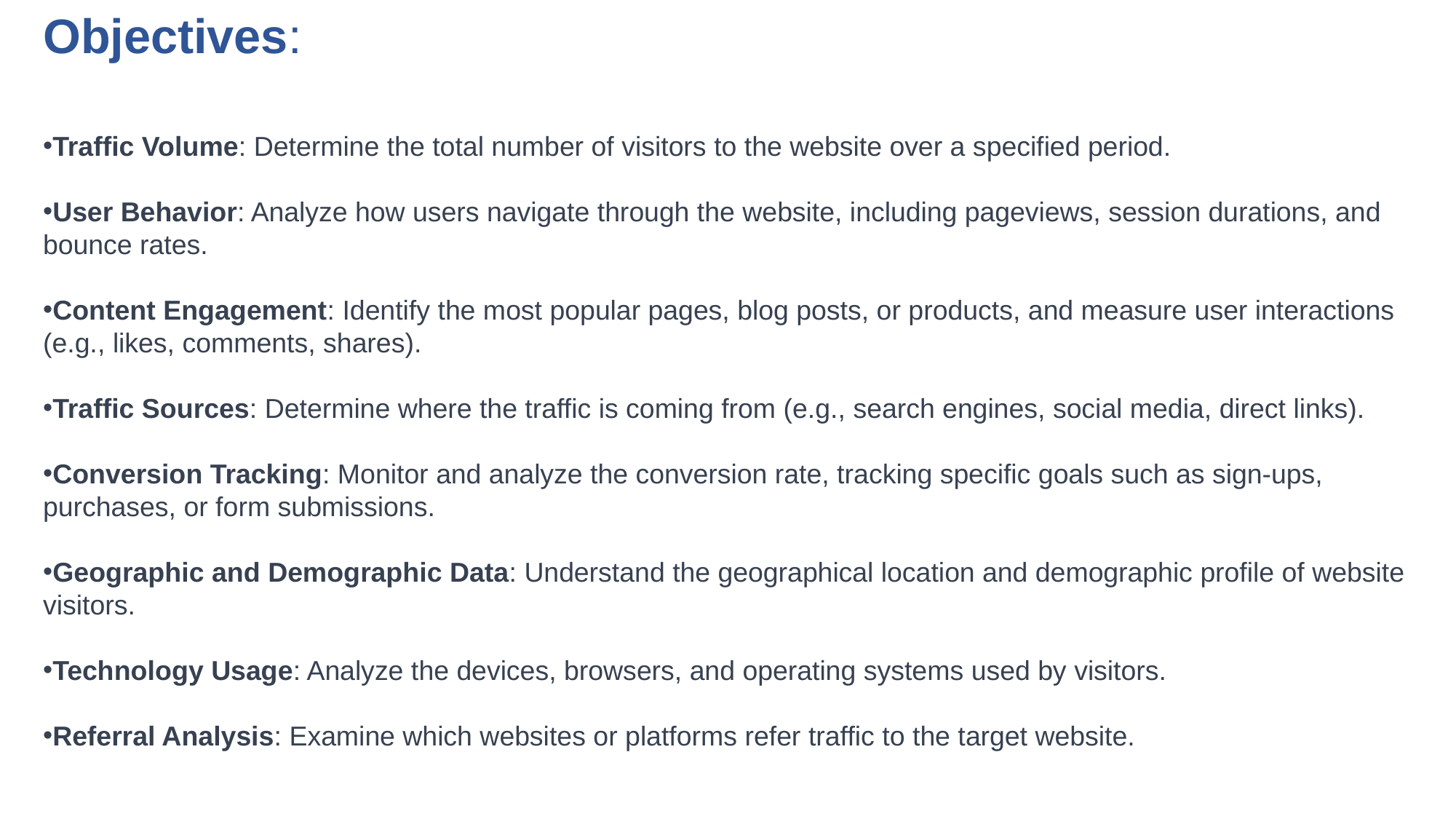

Objectives:

Traffic Volume: Determine the total number of visitors to the website over a specified period.

User Behavior: Analyze how users navigate through the website, including pageviews, session durations, and bounce rates.

Content Engagement: Identify the most popular pages, blog posts, or products, and measure user interactions (e.g., likes, comments, shares).

Traffic Sources: Determine where the traffic is coming from (e.g., search engines, social media, direct links).

Conversion Tracking: Monitor and analyze the conversion rate, tracking specific goals such as sign-ups, purchases, or form submissions.

Geographic and Demographic Data: Understand the geographical location and demographic profile of website visitors.

Technology Usage: Analyze the devices, browsers, and operating systems used by visitors.

Referral Analysis: Examine which websites or platforms refer traffic to the target website.